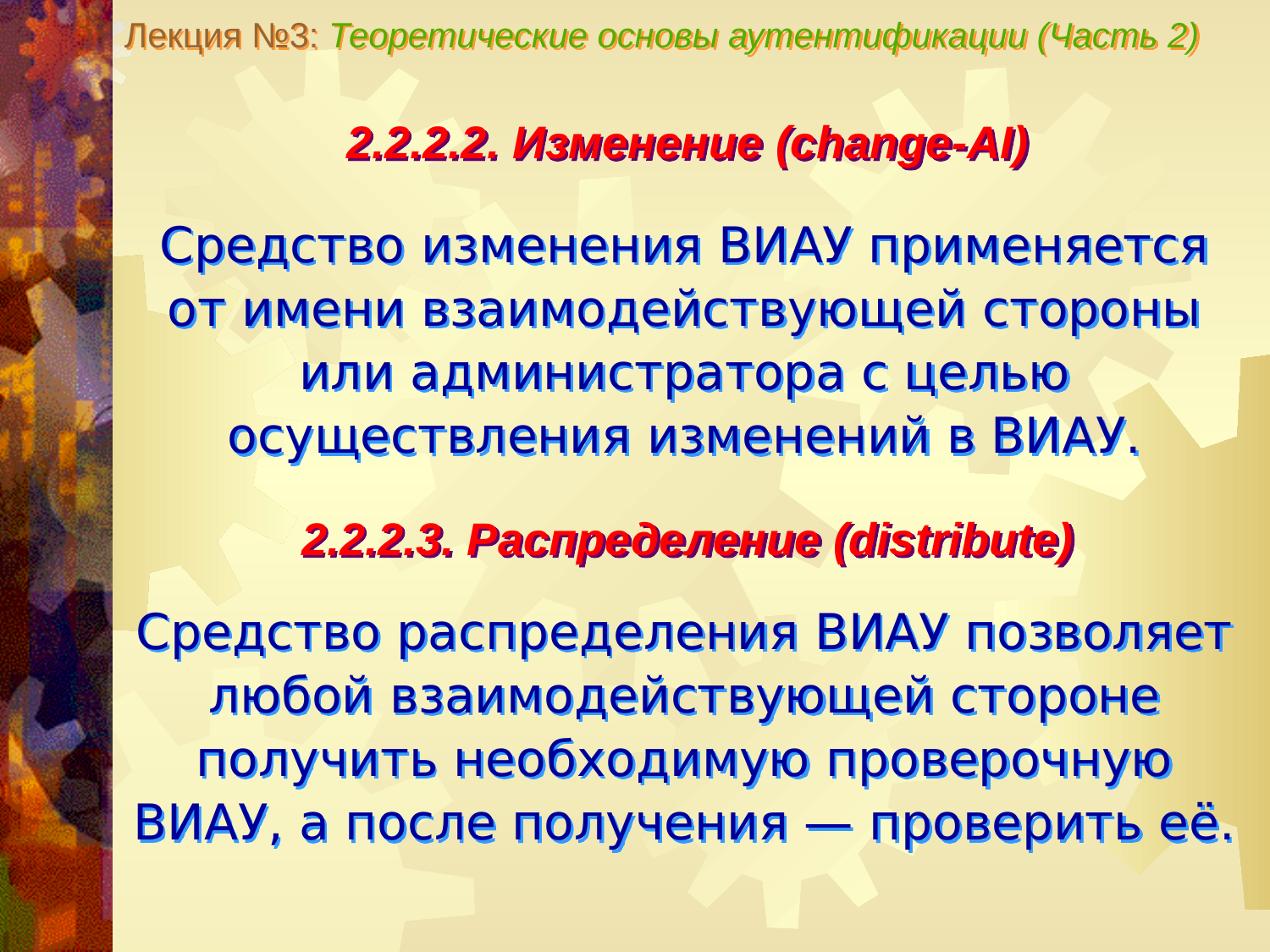

Лекция №3: Теоретические основы аутентификации (Часть 2)
2.2.2.2. Изменение (change-AI)
Средство изменения ВИАУ применяется от имени взаимодействующей стороны или администратора с целью осуществления изменений в ВИАУ.
2.2.2.3. Распределение (distribute)
Средство распределения ВИАУ позволяет любой взаимодействующей стороне получить необходимую проверочную ВИАУ, а после получения — проверить её.